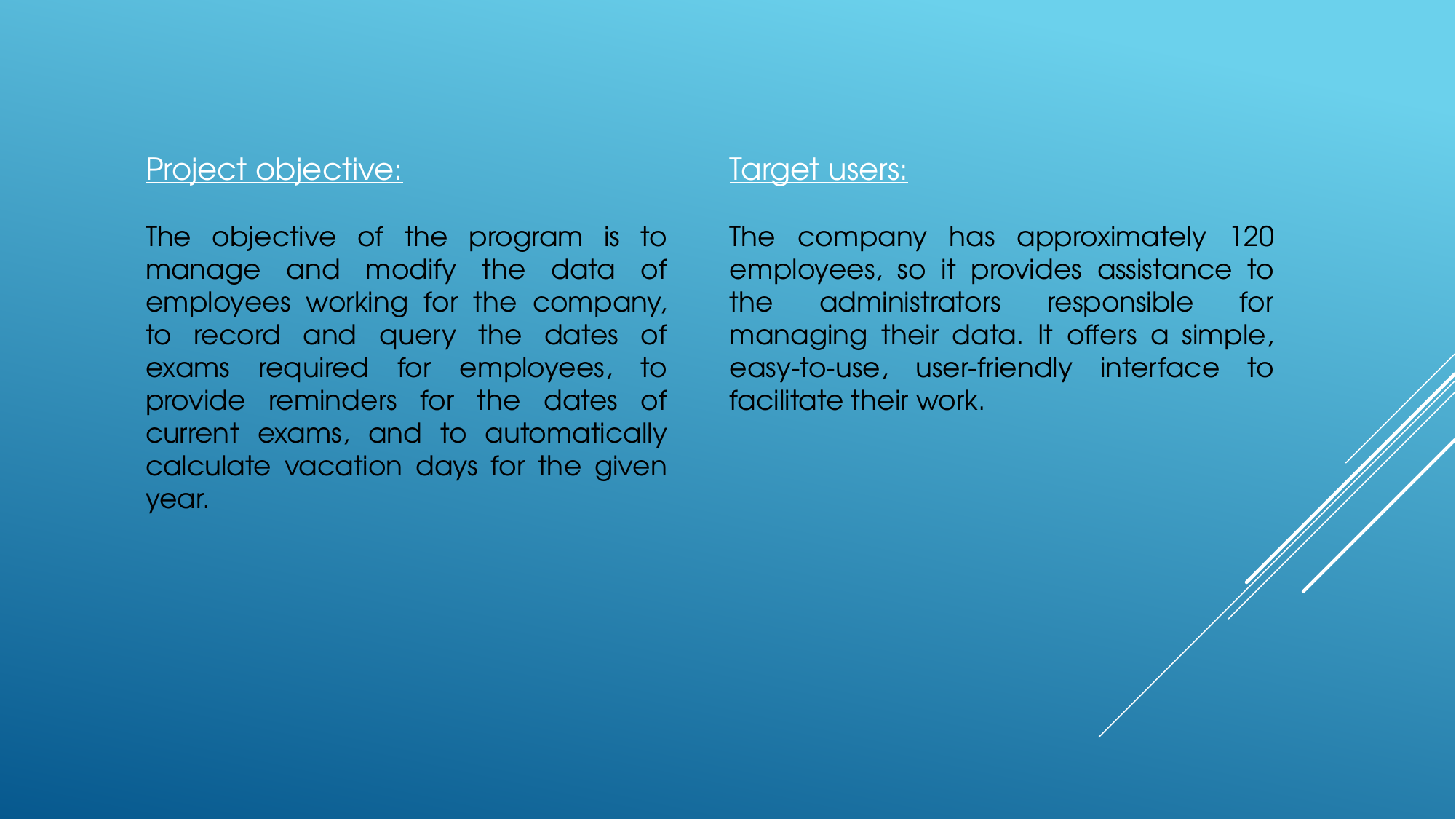

Project objective:

The objective of the program is to manage and modify the data of employees working for the company, to record and query the dates of exams required for employees, to provide reminders for the dates of current exams, and to automatically calculate vacation days for the given year.
Target users:

The company has approximately 120 employees, so it provides assistance to the administrators responsible for managing their data. It offers a simple, easy-to-use, user-friendly interface to facilitate their work.